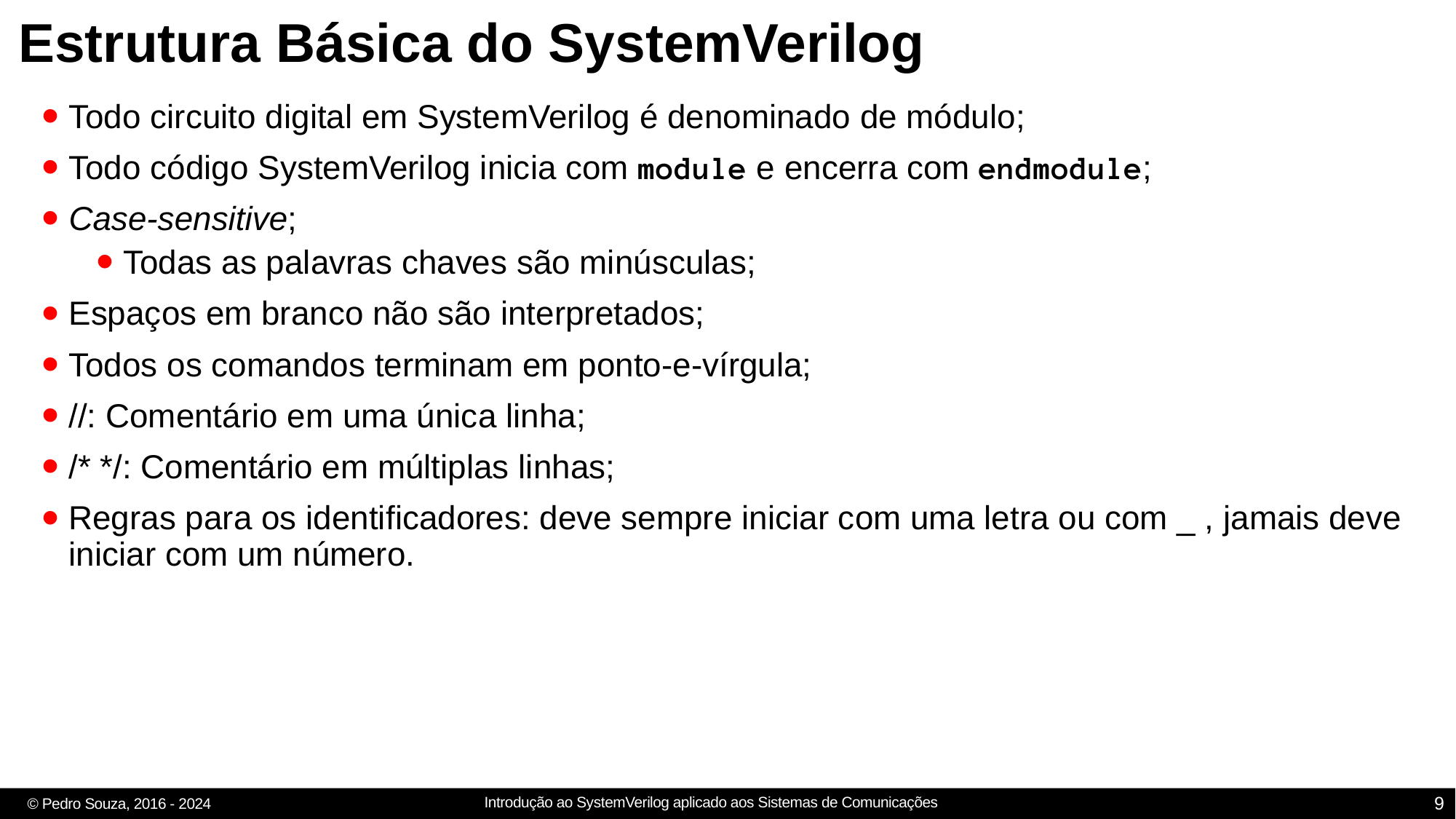

# Estrutura Básica do SystemVerilog
Todo circuito digital em SystemVerilog é denominado de módulo;
Todo código SystemVerilog inicia com module e encerra com endmodule;
Case-sensitive;
Todas as palavras chaves são minúsculas;
Espaços em branco não são interpretados;
Todos os comandos terminam em ponto-e-vírgula;
//: Comentário em uma única linha;
/* */: Comentário em múltiplas linhas;
Regras para os identificadores: deve sempre iniciar com uma letra ou com _ , jamais deve iniciar com um número.
9